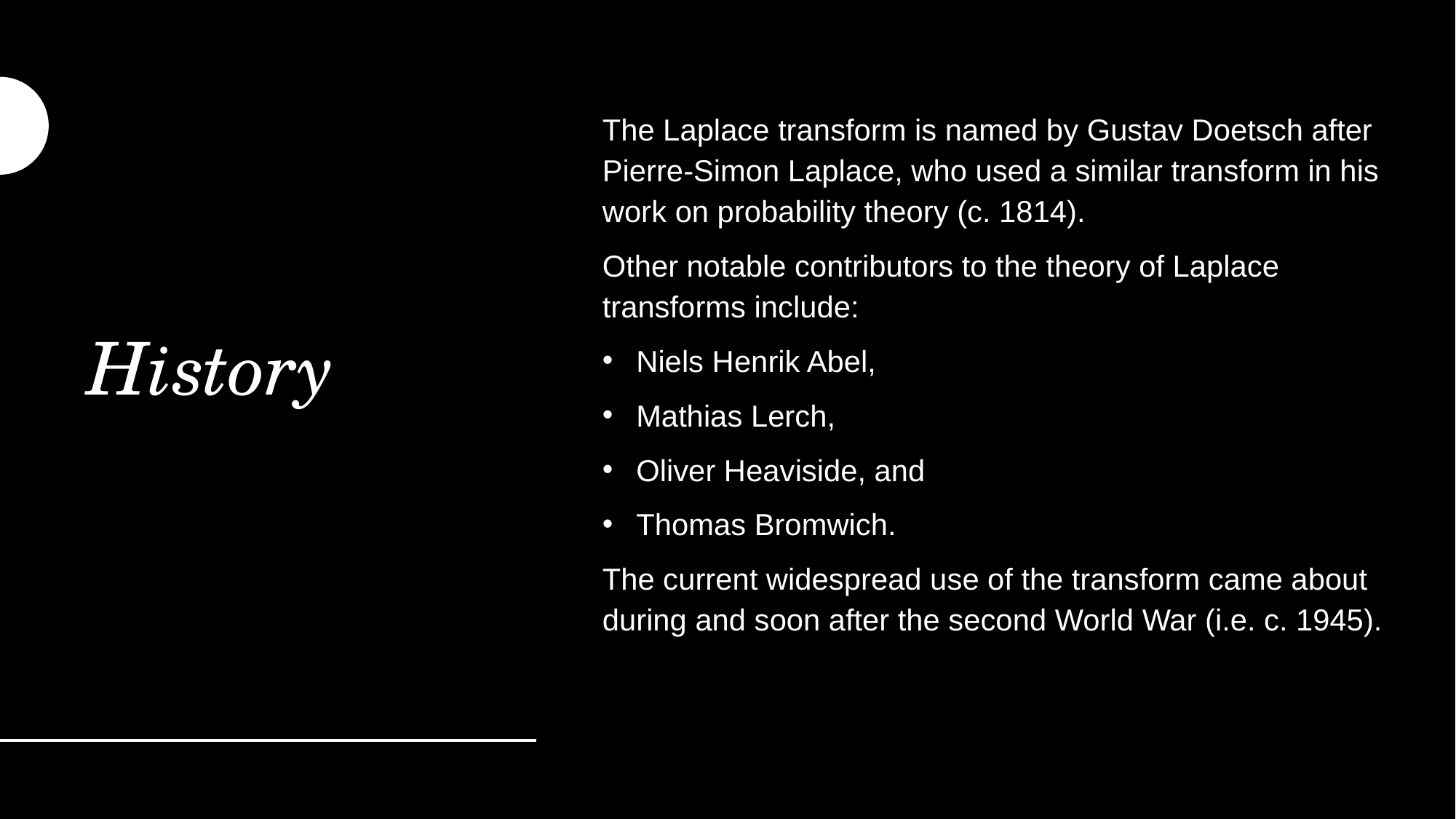

# History
The Laplace transform is named by Gustav Doetsch after Pierre-Simon Laplace, who used a similar transform in his work on probability theory (c. 1814).
Other notable contributors to the theory of Laplace transforms include:
Niels Henrik Abel,
Mathias Lerch,
Oliver Heaviside, and
Thomas Bromwich.
The current widespread use of the transform came about during and soon after the second World War (i.e. c. 1945).